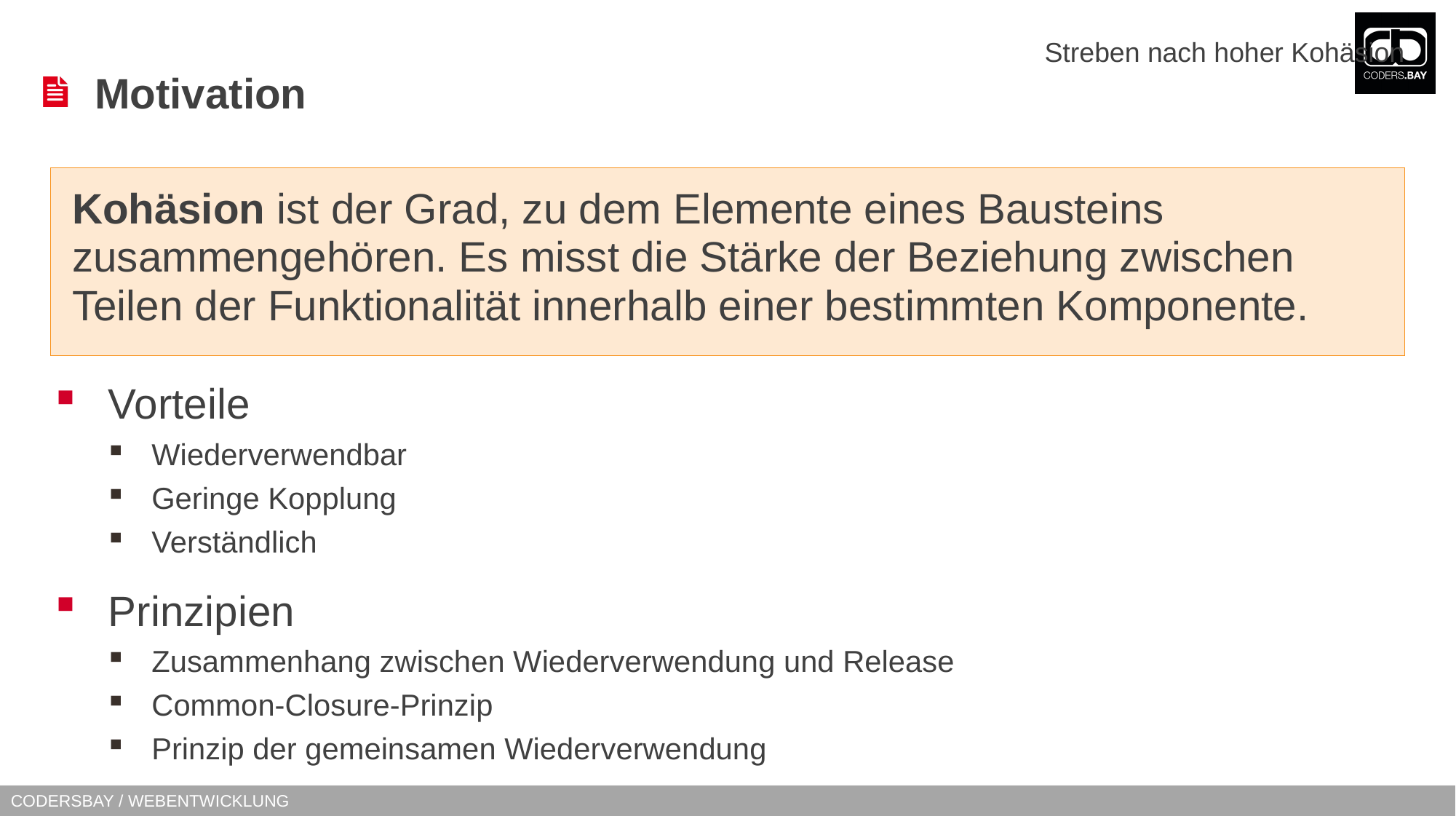

Streben nach hoher Kohäsion
# Motivation
Kohäsion ist der Grad, zu dem Elemente eines Bausteins zusammengehören. Es misst die Stärke der Beziehung zwischen Teilen der Funktionalität innerhalb einer bestimmten Komponente.
Vorteile
Wiederverwendbar
Geringe Kopplung
Verständlich
Prinzipien
Zusammenhang zwischen Wiederverwendung und Release
Common-Closure-Prinzip
Prinzip der gemeinsamen Wiederverwendung